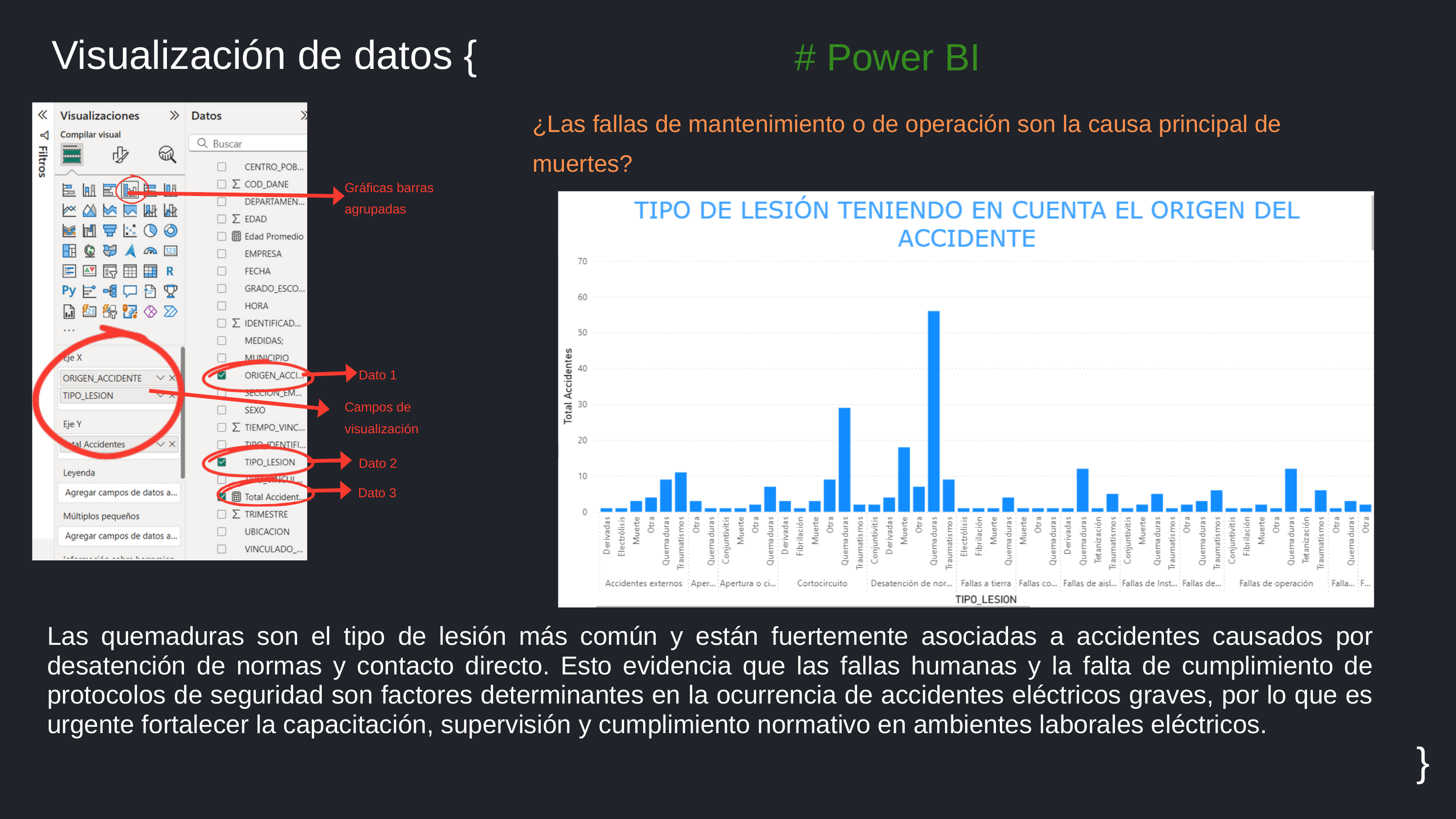

# Power BI
Visualización de datos {
¿Las fallas de mantenimiento o de operación son la causa principal de muertes?

Gráficas barras agrupadas

Dato 1

Campos de visualización

Dato 2

Dato 3

Las quemaduras son el tipo de lesión más común y están fuertemente asociadas a accidentes causados por desatención de normas y contacto directo. Esto evidencia que las fallas humanas y la falta de cumplimiento de protocolos de seguridad son factores determinantes en la ocurrencia de accidentes eléctricos graves, por lo que es urgente fortalecer la capacitación, supervisión y cumplimiento normativo en ambientes laborales eléctricos.
}